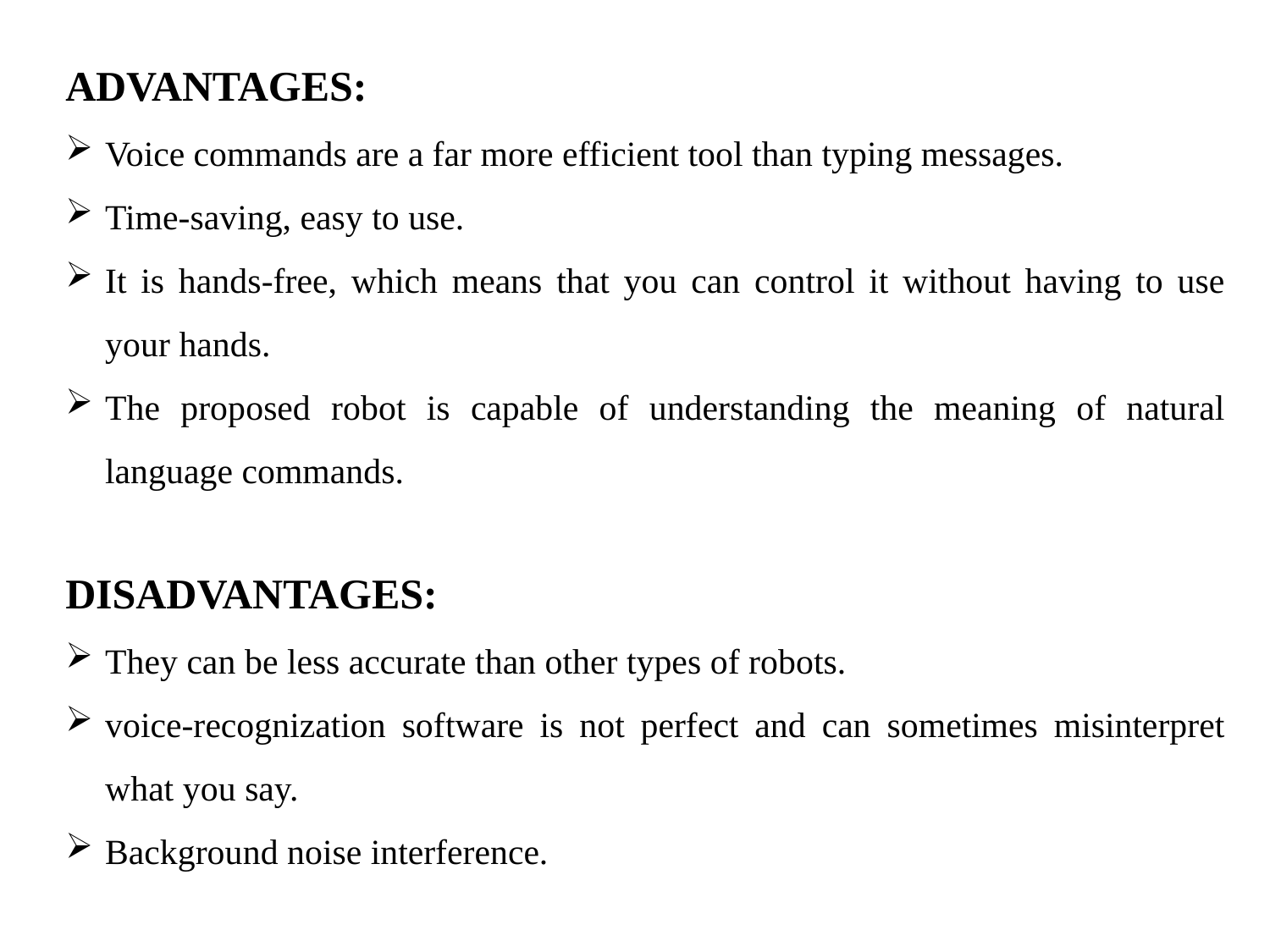

ADVANTAGES:
Voice commands are a far more efficient tool than typing messages.
Time-saving, easy to use.
It is hands-free, which means that you can control it without having to use your hands.
The proposed robot is capable of understanding the meaning of natural language commands.

DISADVANTAGES:
They can be less accurate than other types of robots.
voice-recognization software is not perfect and can sometimes misinterpret what you say.
Background noise interference.